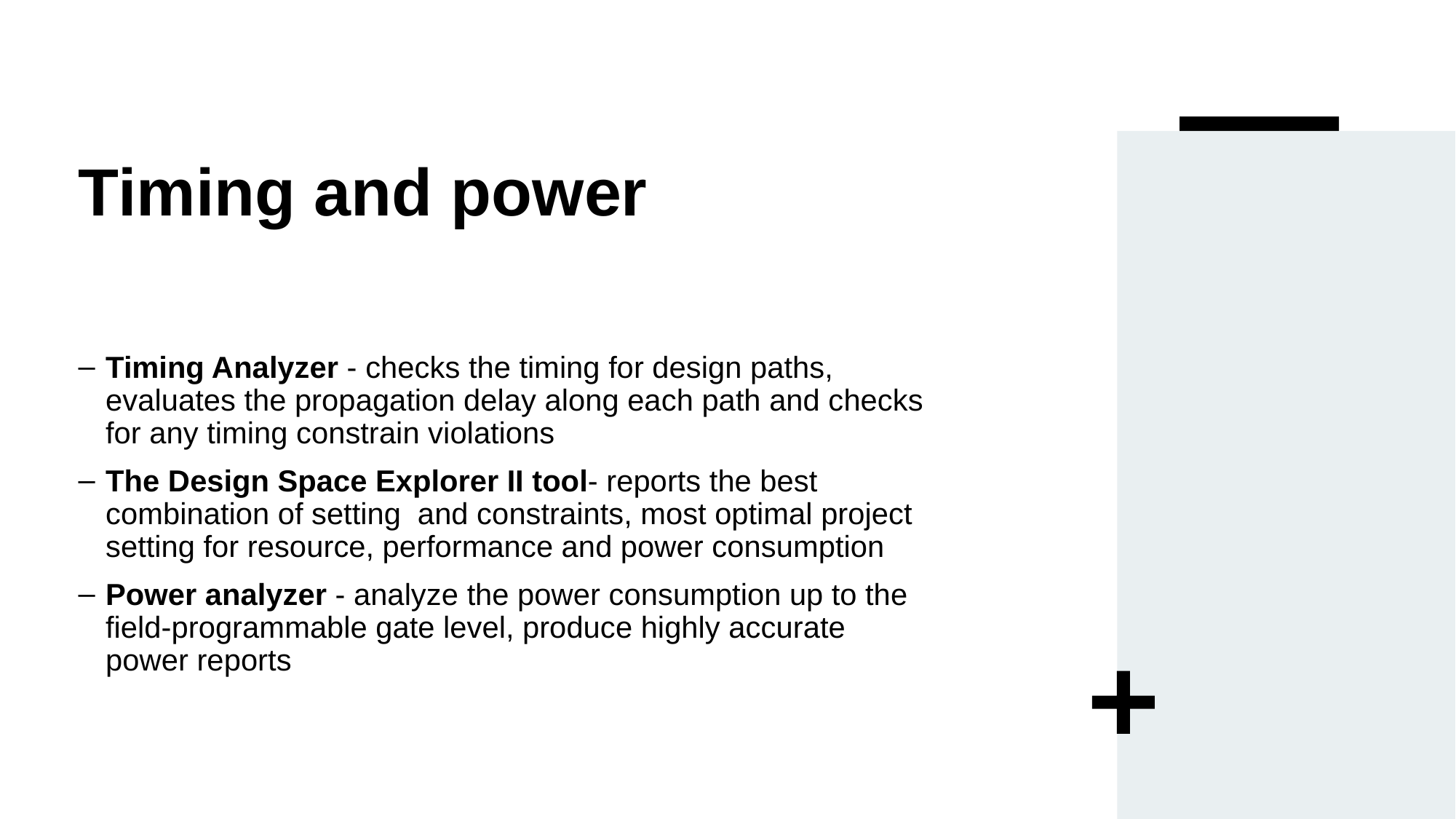

# Timing and power
Timing Analyzer - checks the timing for design paths, evaluates the propagation delay along each path and checks for any timing constrain violations
The Design Space Explorer II tool- reports the best combination of setting  and constraints, most optimal project setting for resource, performance and power consumption
Power analyzer - analyze the power consumption up to the field-programmable gate level, produce highly accurate power reports